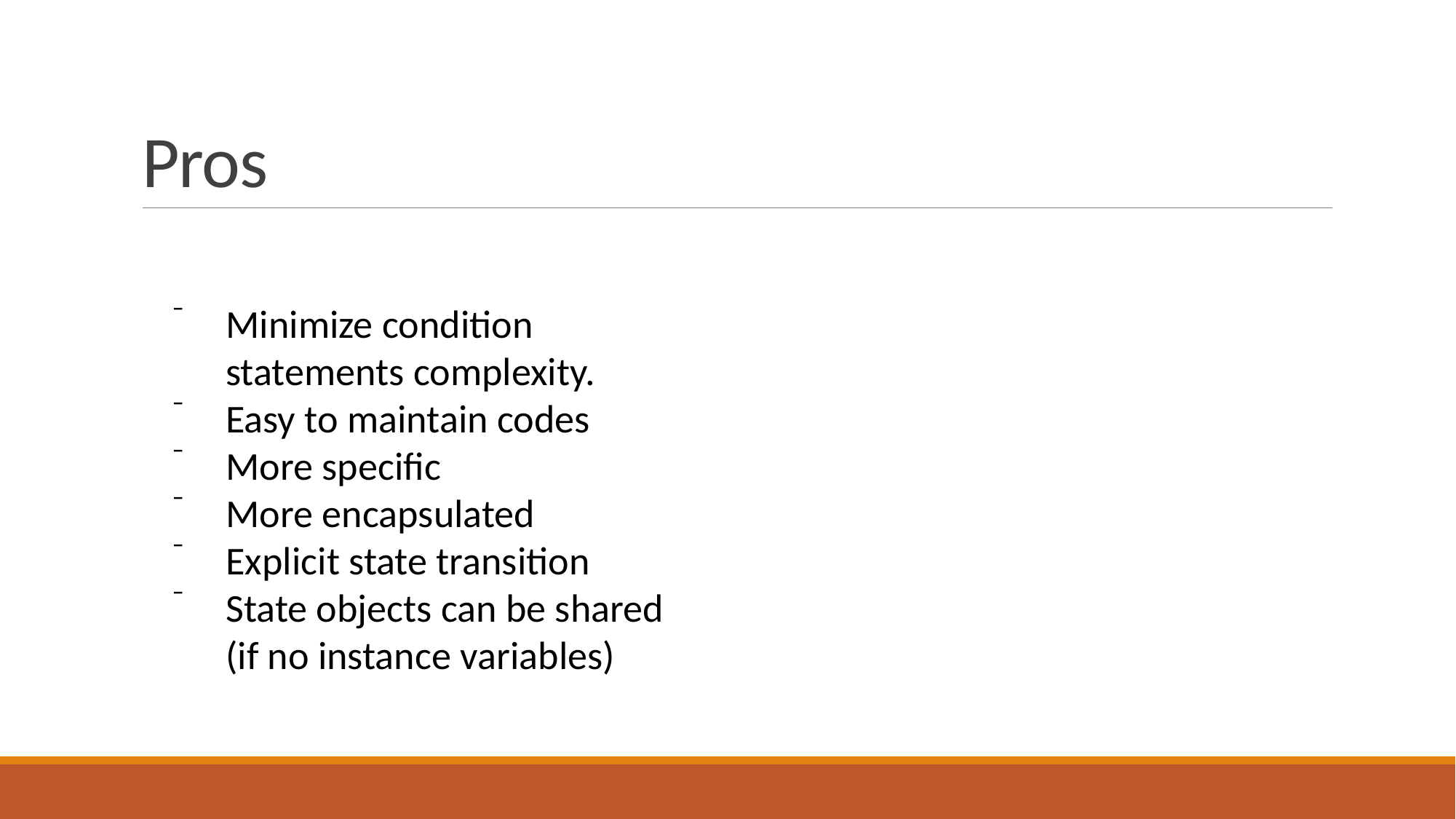

# Pros

Minimize condition statements complexity.
Easy to maintain codes
More specific
More encapsulated
Explicit state transition
State objects can be shared (if no instance variables)